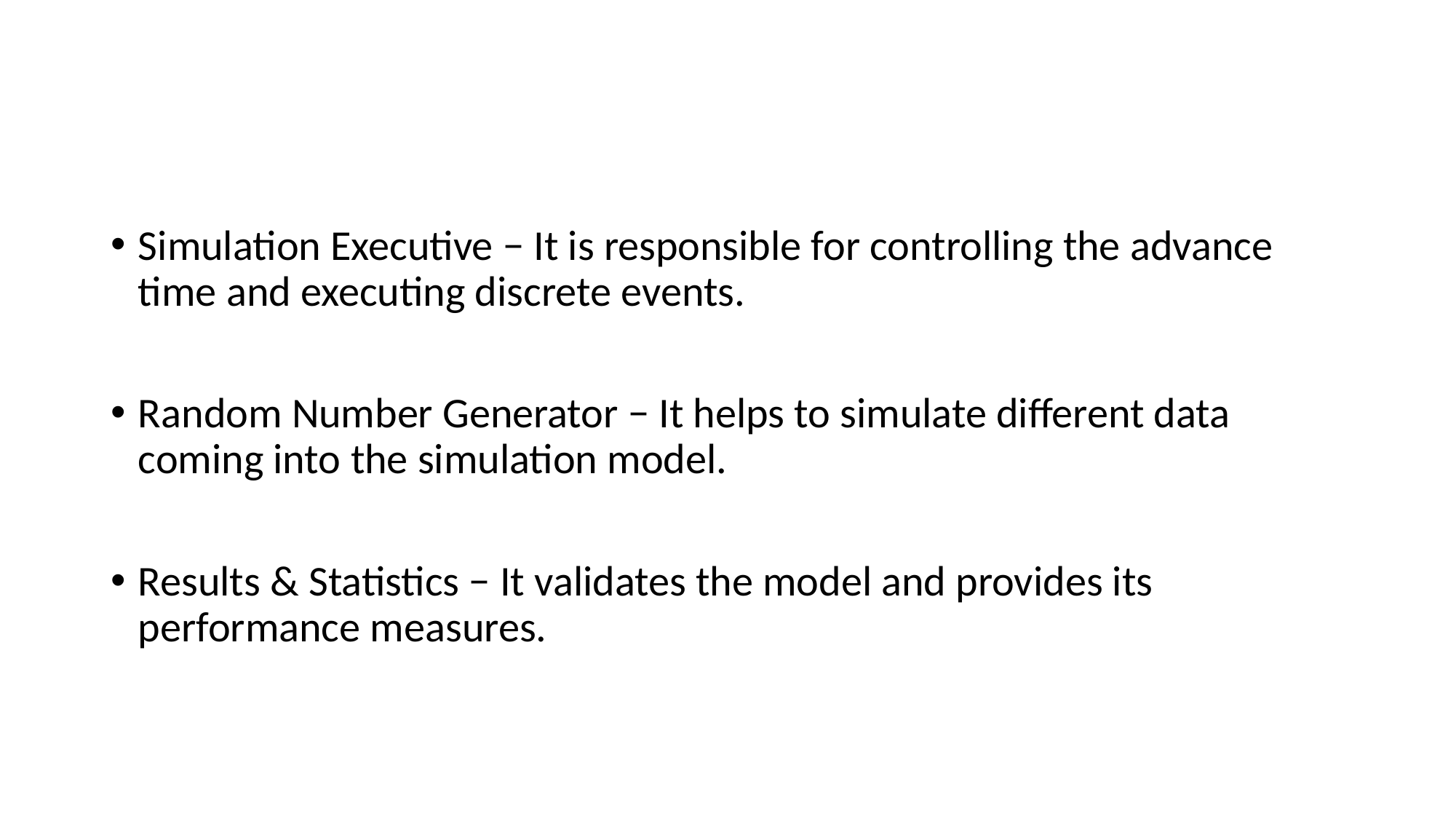

Simulation Executive − It is responsible for controlling the advance time and executing discrete events.

Random Number Generator − It helps to simulate different data coming into the simulation model.

Results & Statistics − It validates the model and provides its performance measures.